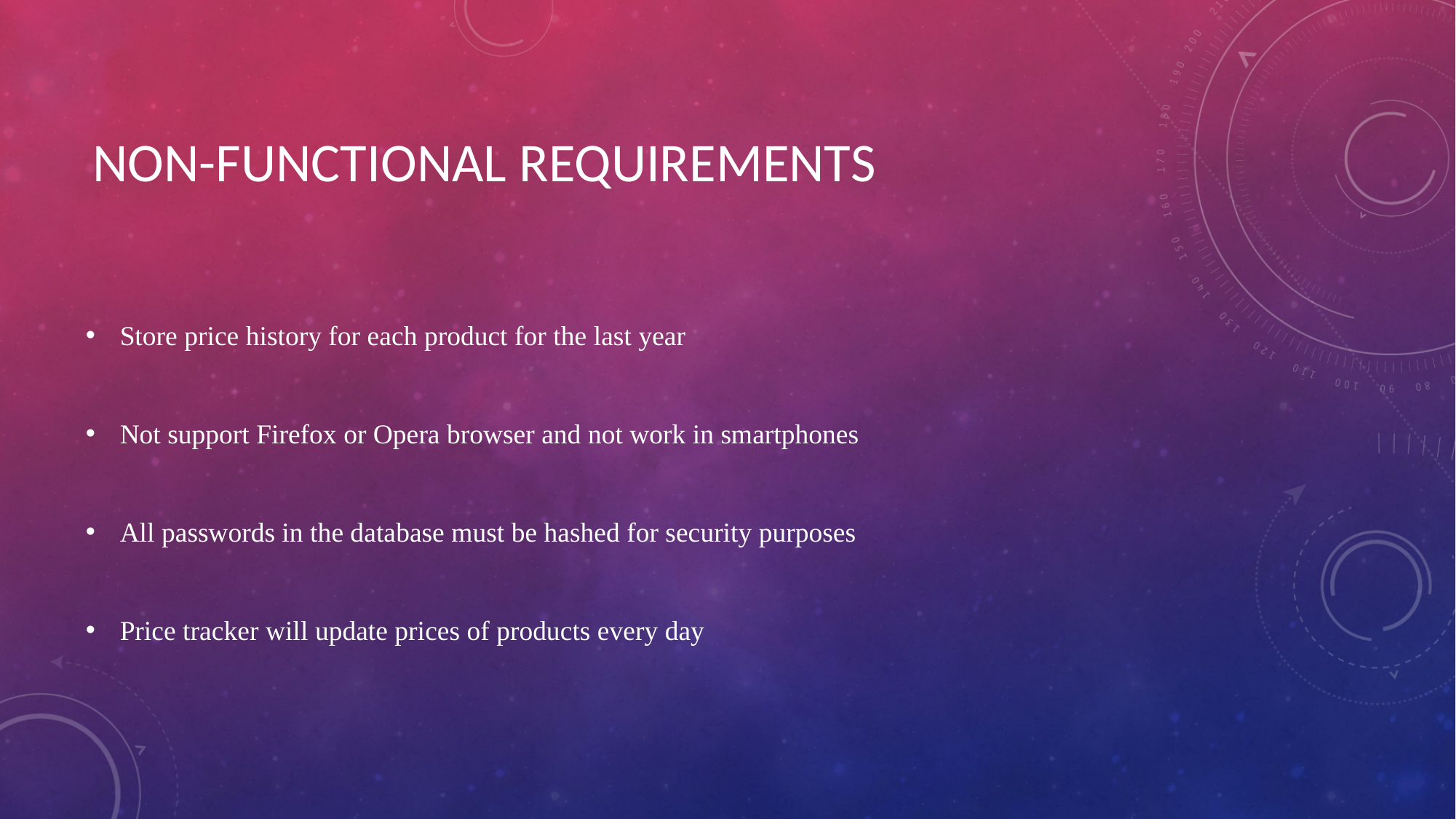

# Non-Functional Requirements
Store price history for each product for the last year

Not support Firefox or Opera browser and not work in smartphones

All passwords in the database must be hashed for security purposes

Price tracker will update prices of products every day